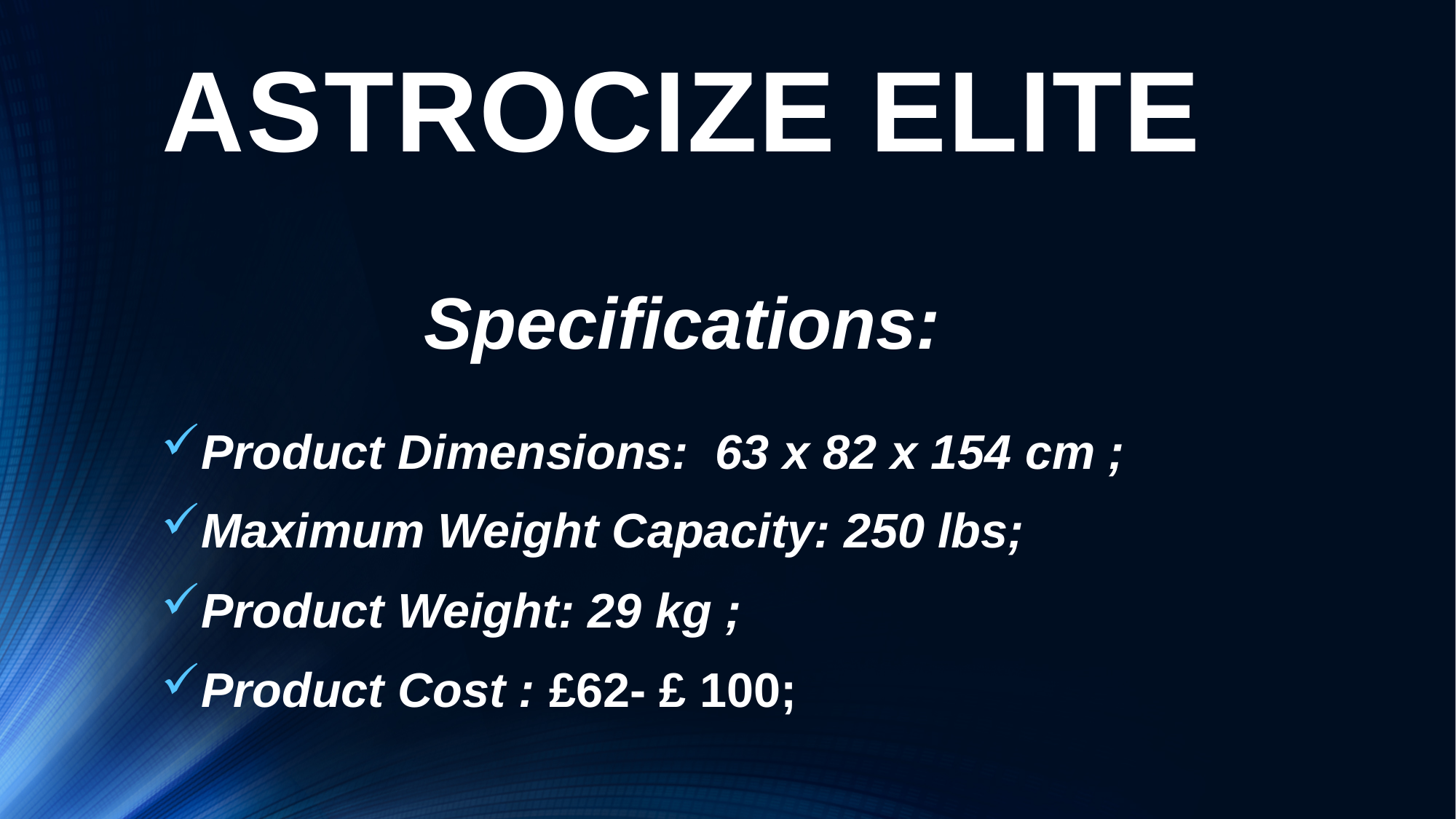

# ASTROCIZE ELITE
Specifications:
Product Dimensions:  63 x 82 x 154 cm ;
Maximum Weight Capacity: 250 lbs;
Product Weight: 29 kg ;
Product Cost : £62- £ 100;